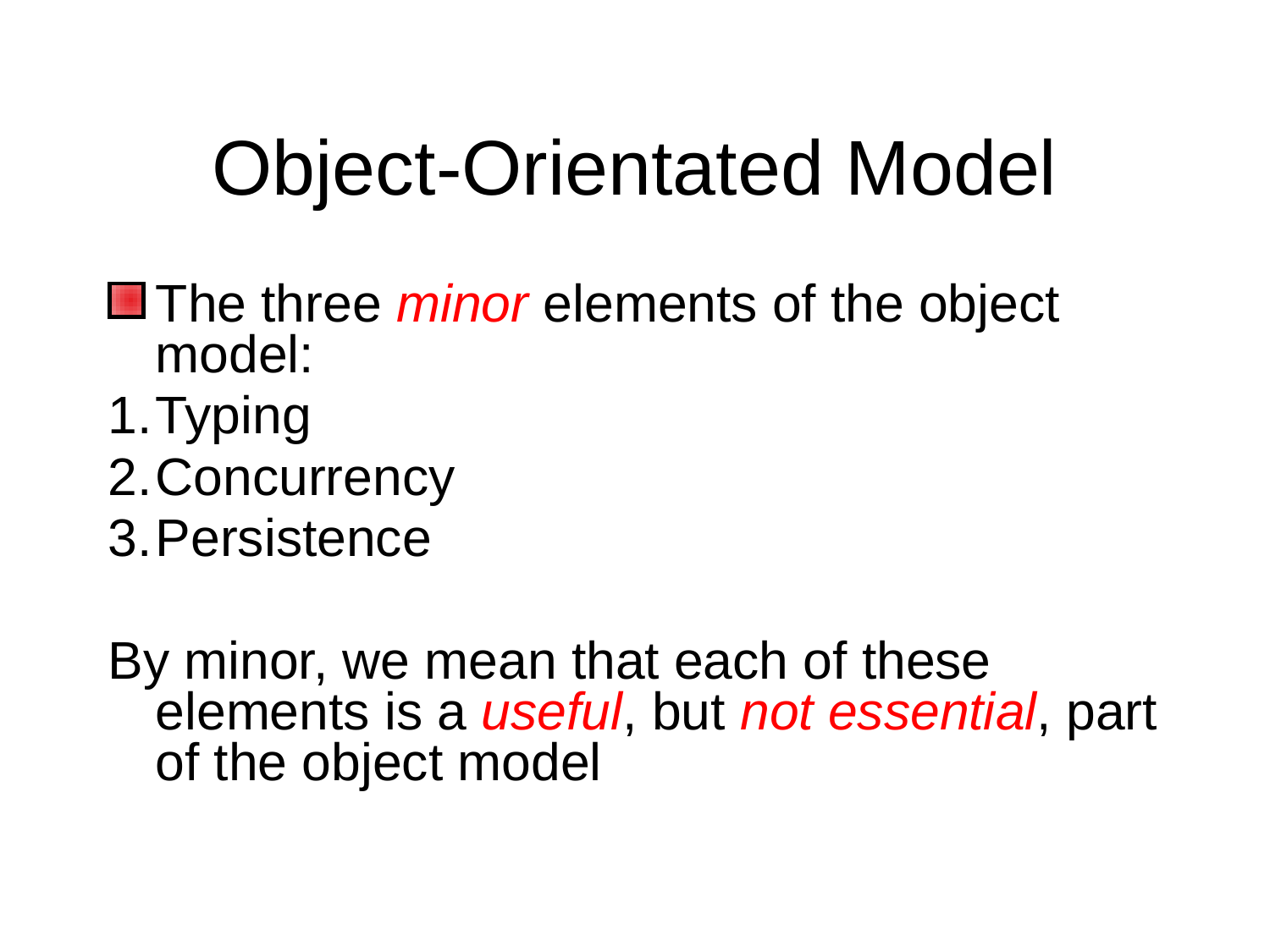

# Object-Orientated Model
The three minor elements of the object model:
Typing
Concurrency
Persistence

By minor, we mean that each of these elements is a useful, but not essential, part of the object model